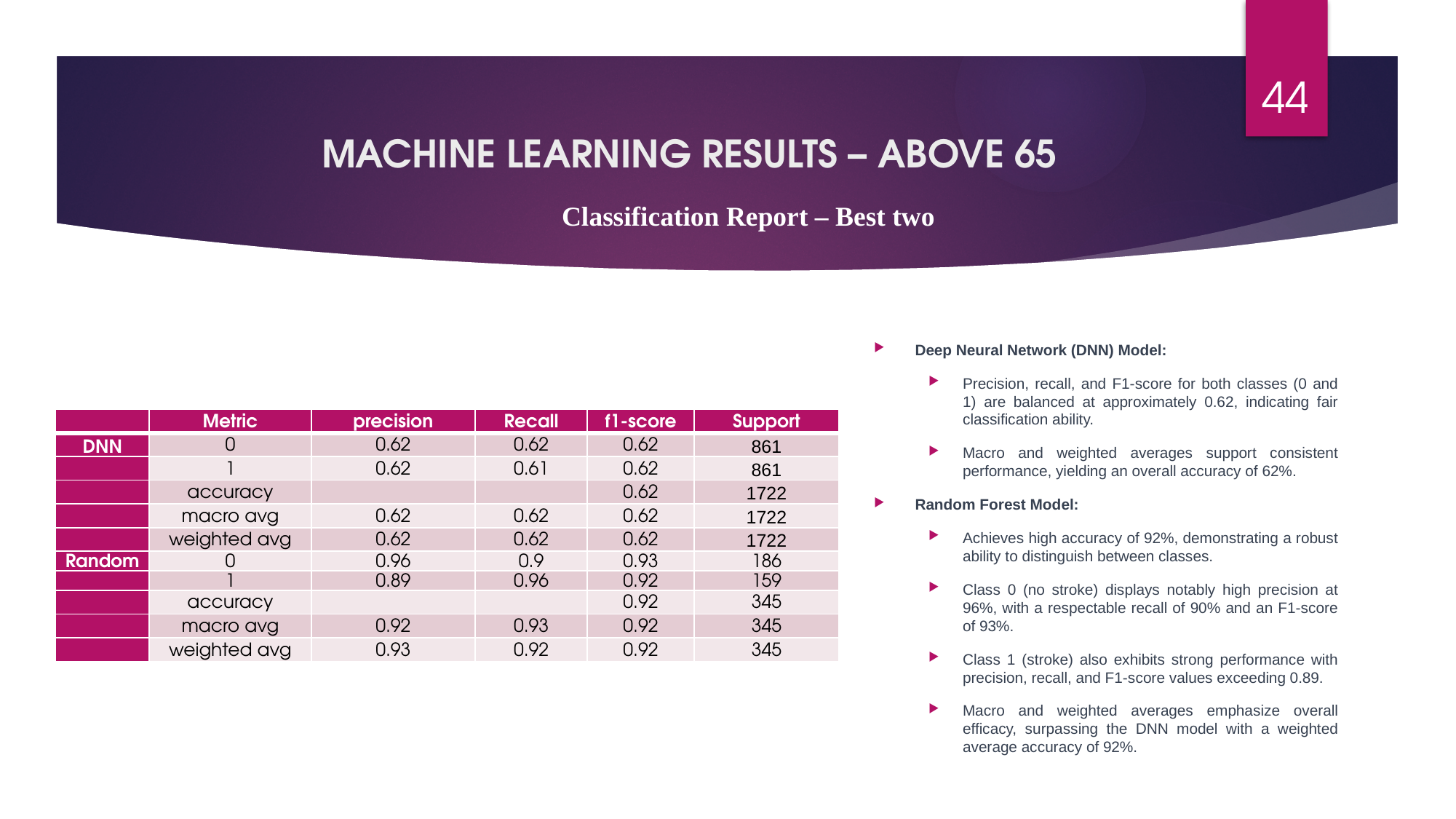

44
# MACHINE LEARNING RESULTS – ABOVE 65
Classification Report – Best two
Deep Neural Network (DNN) Model:
Precision, recall, and F1-score for both classes (0 and 1) are balanced at approximately 0.62, indicating fair classification ability.
Macro and weighted averages support consistent performance, yielding an overall accuracy of 62%.
Random Forest Model:
Achieves high accuracy of 92%, demonstrating a robust ability to distinguish between classes.
Class 0 (no stroke) displays notably high precision at 96%, with a respectable recall of 90% and an F1-score of 93%.
Class 1 (stroke) also exhibits strong performance with precision, recall, and F1-score values exceeding 0.89.
Macro and weighted averages emphasize overall efficacy, surpassing the DNN model with a weighted average accuracy of 92%.

|  | Metric | precision | Recall | f1-score | Support |
| --- | --- | --- | --- | --- | --- |
| DNN | 0 | 0.62 | 0.62 | 0.62 | 861 |
|  | 1 | 0.62 | 0.61 | 0.62 | 861 |
|  | accuracy |  |  | 0.62 | 1722 |
|  | macro avg | 0.62 | 0.62 | 0.62 | 1722 |
|  | weighted avg | 0.62 | 0.62 | 0.62 | 1722 |
| Random | 0 | 0.96 | 0.9 | 0.93 | 186 |
|  | 1 | 0.89 | 0.96 | 0.92 | 159 |
|  | accuracy |  |  | 0.92 | 345 |
|  | macro avg | 0.92 | 0.93 | 0.92 | 345 |
|  | weighted avg | 0.93 | 0.92 | 0.92 | 345 |